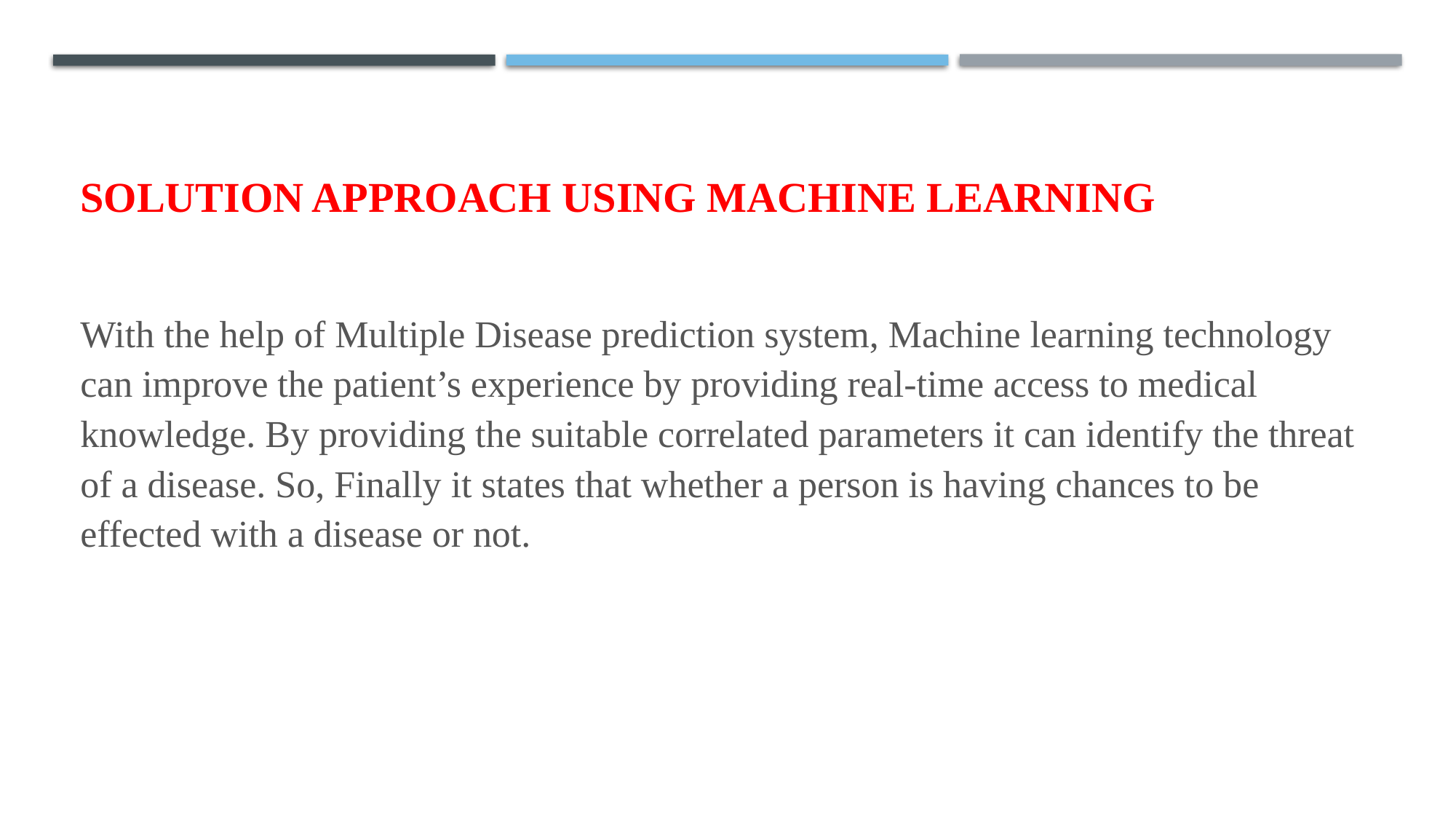

# Solution approach USING MACHINE LEARNING
With the help of Multiple Disease prediction system, Machine learning technology can improve the patient’s experience by providing real-time access to medical knowledge. By providing the suitable correlated parameters it can identify the threat of a disease. So, Finally it states that whether a person is having chances to be effected with a disease or not.